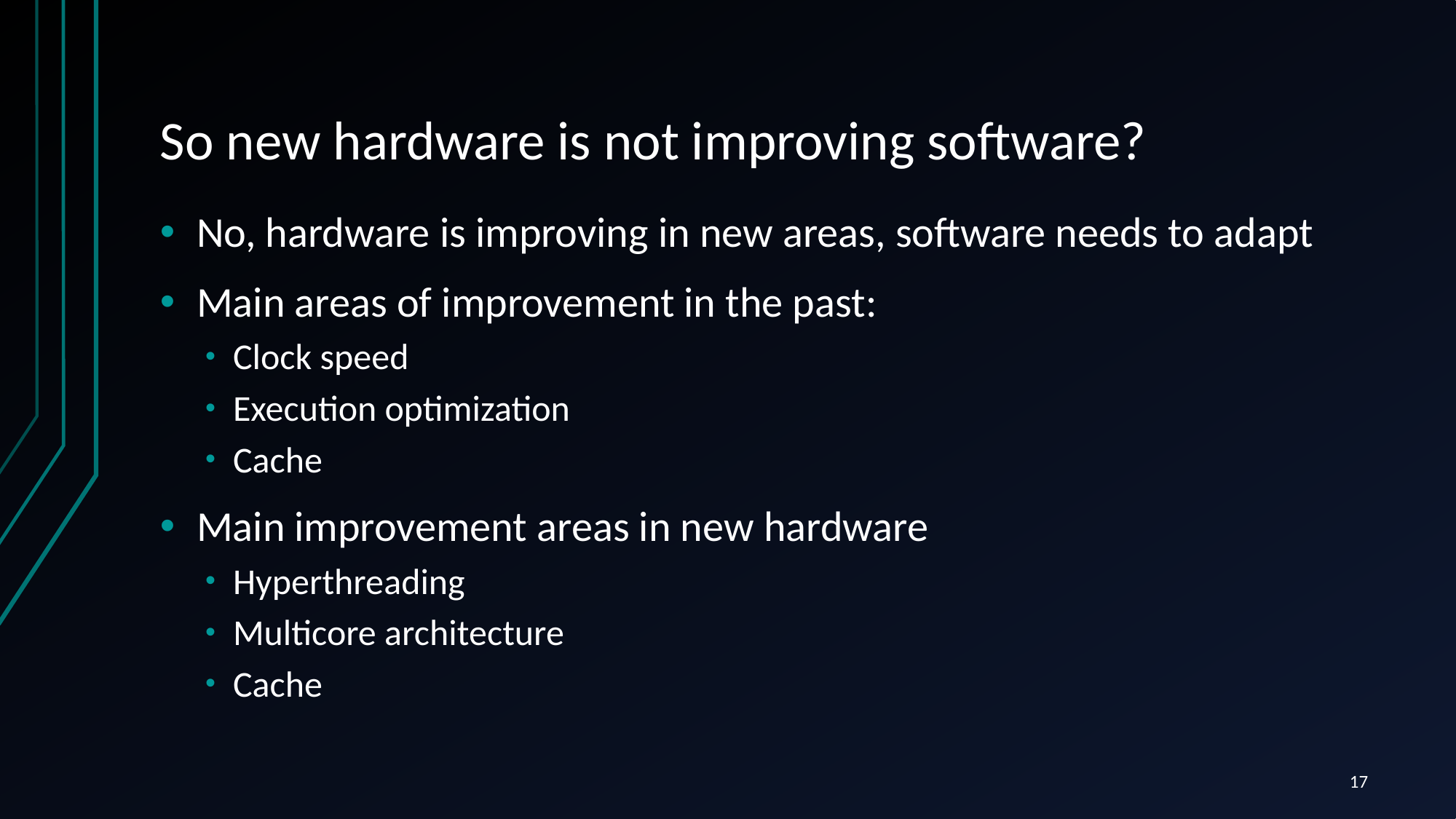

# So new hardware is not improving software?
No, hardware is improving in new areas, software needs to adapt
Main areas of improvement in the past:
Clock speed
Execution optimization
Cache
Main improvement areas in new hardware
Hyperthreading
Multicore architecture
Cache
17